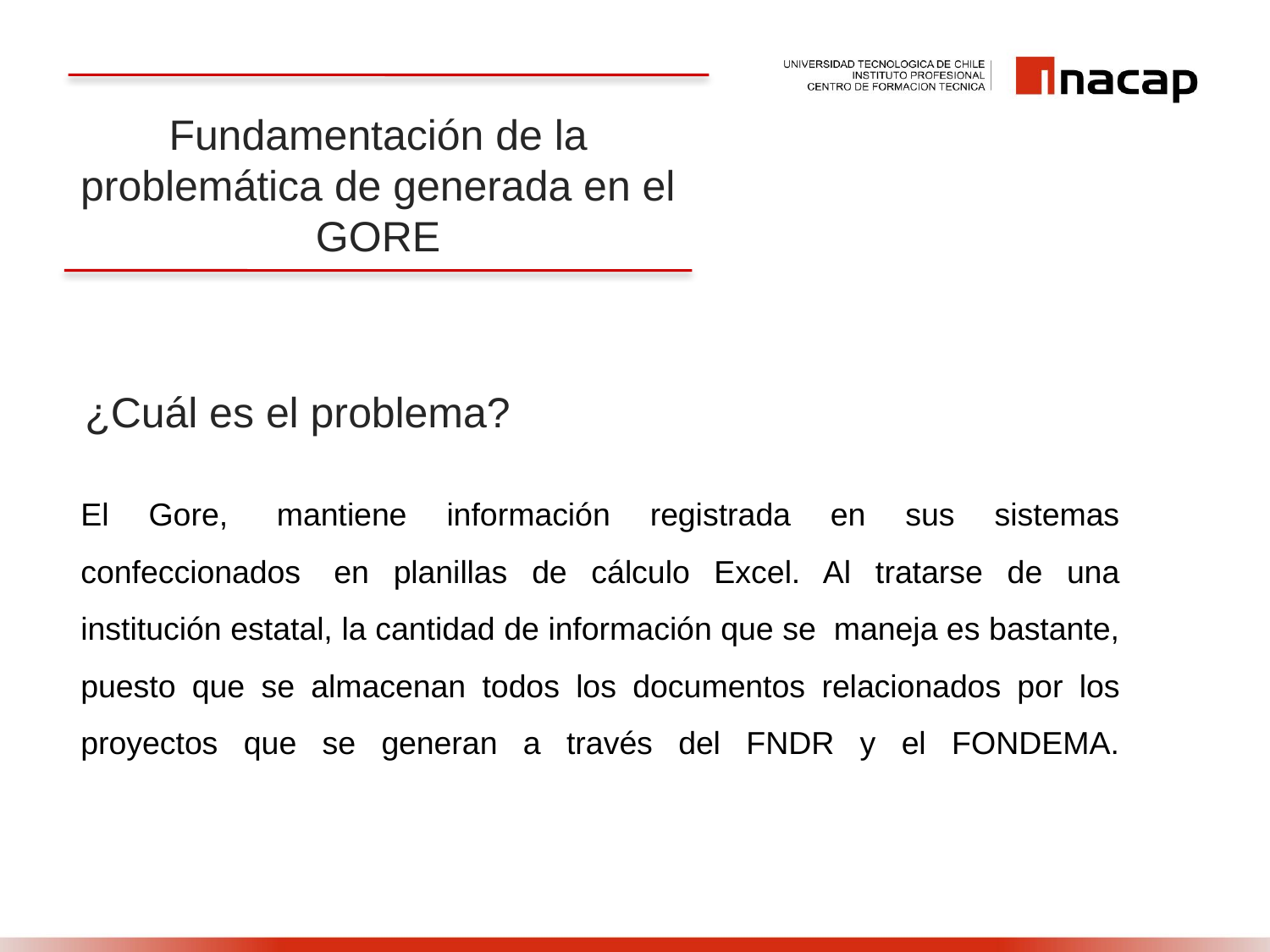

Fundamentación de la problemática de generada en el GORE

¿Cuál es el problema?
El Gore,  mantiene información registrada en sus sistemas confeccionados  en planillas de cálculo Excel. Al tratarse de una institución estatal, la cantidad de información que se  maneja es bastante, puesto que se almacenan todos los documentos relacionados por los proyectos que se generan a través del FNDR y el FONDEMA.